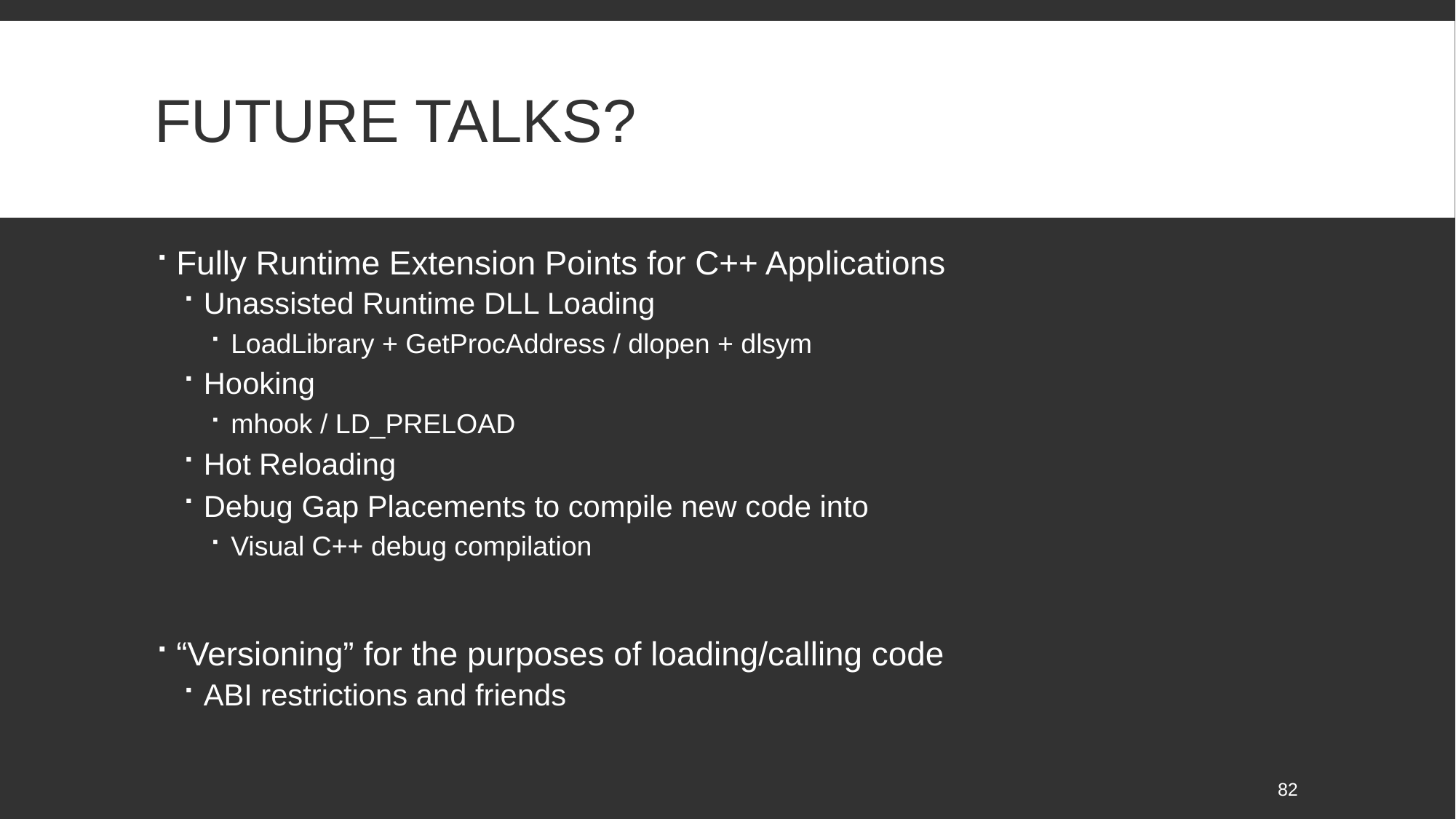

# Future Talks?
Fully Runtime Extension Points for C++ Applications
Unassisted Runtime DLL Loading
LoadLibrary + GetProcAddress / dlopen + dlsym
Hooking
mhook / LD_PRELOAD
Hot Reloading
Debug Gap Placements to compile new code into
Visual C++ debug compilation

“Versioning” for the purposes of loading/calling code
ABI restrictions and friends
82